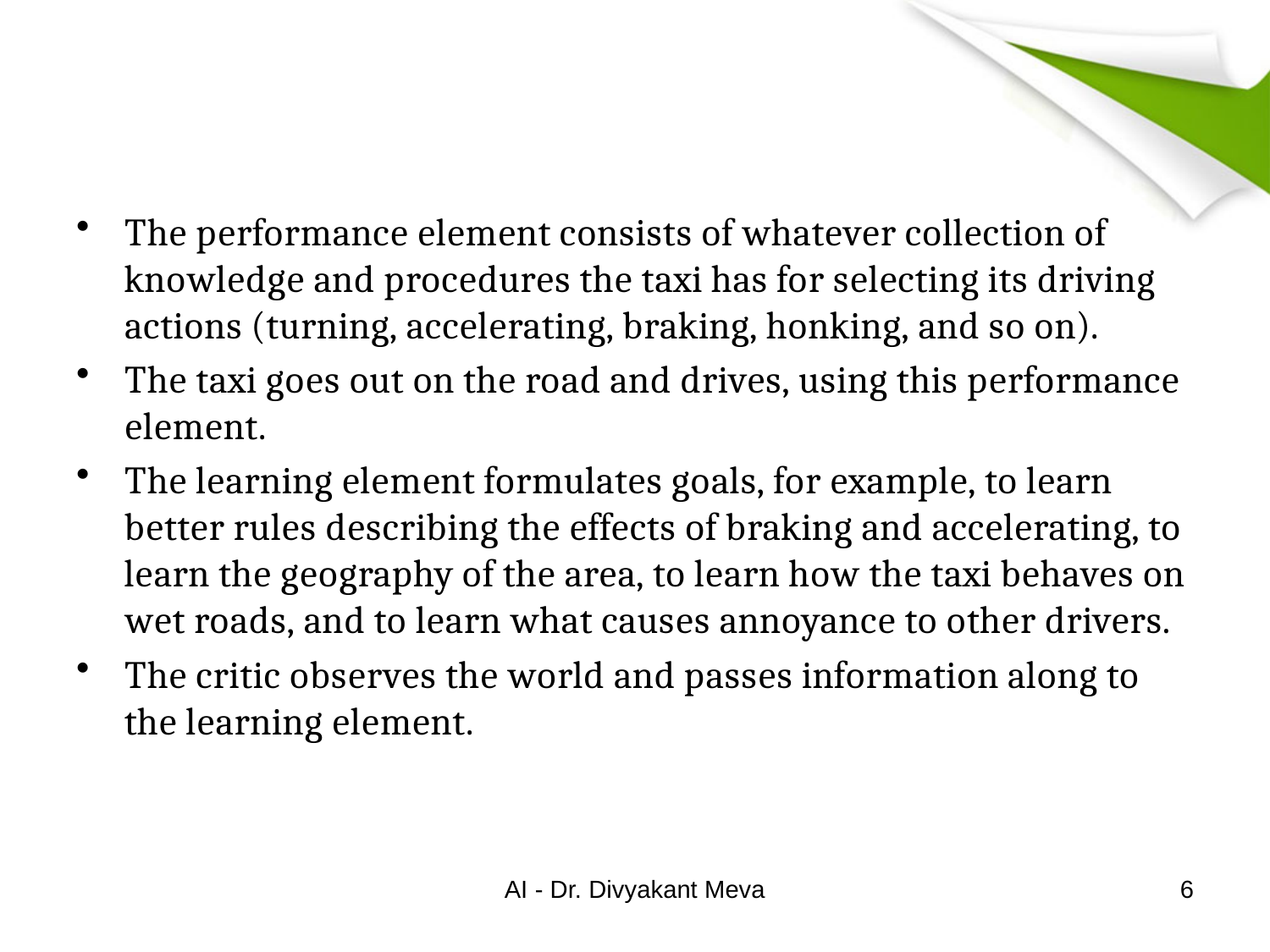

#
The performance element consists of whatever collection of knowledge and procedures the taxi has for selecting its driving actions (turning, accelerating, braking, honking, and so on).
The taxi goes out on the road and drives, using this performance element.
The learning element formulates goals, for example, to learn better rules describing the effects of braking and accelerating, to learn the geography of the area, to learn how the taxi behaves on wet roads, and to learn what causes annoyance to other drivers.
The critic observes the world and passes information along to the learning element.

AI - Dr. Divyakant Meva
6